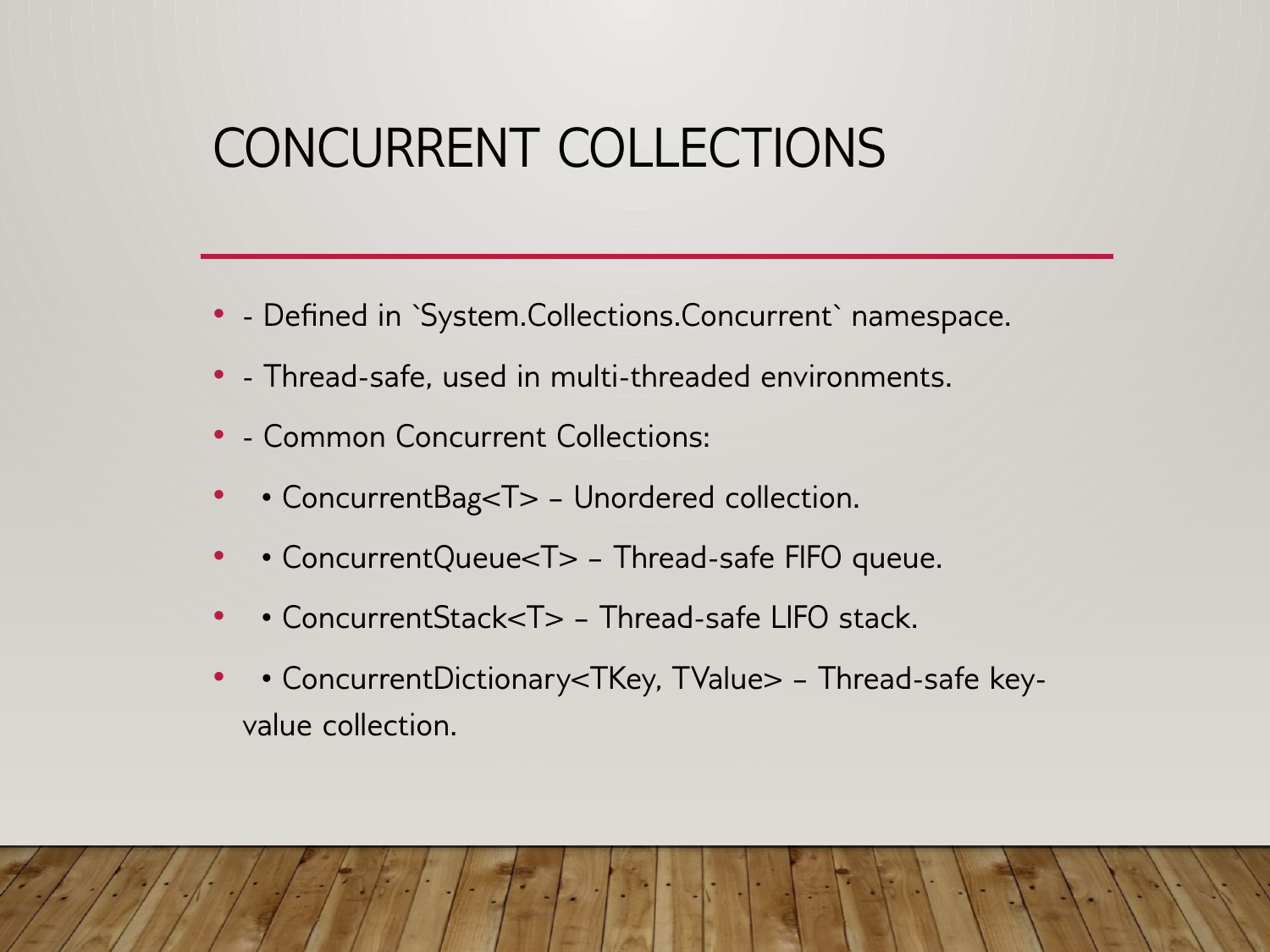

# Concurrent Collections
- Defined in `System.Collections.Concurrent` namespace.
- Thread-safe, used in multi-threaded environments.
- Common Concurrent Collections:
  • ConcurrentBag<T> – Unordered collection.
  • ConcurrentQueue<T> – Thread-safe FIFO queue.
  • ConcurrentStack<T> – Thread-safe LIFO stack.
  • ConcurrentDictionary<TKey, TValue> – Thread-safe key-value collection.